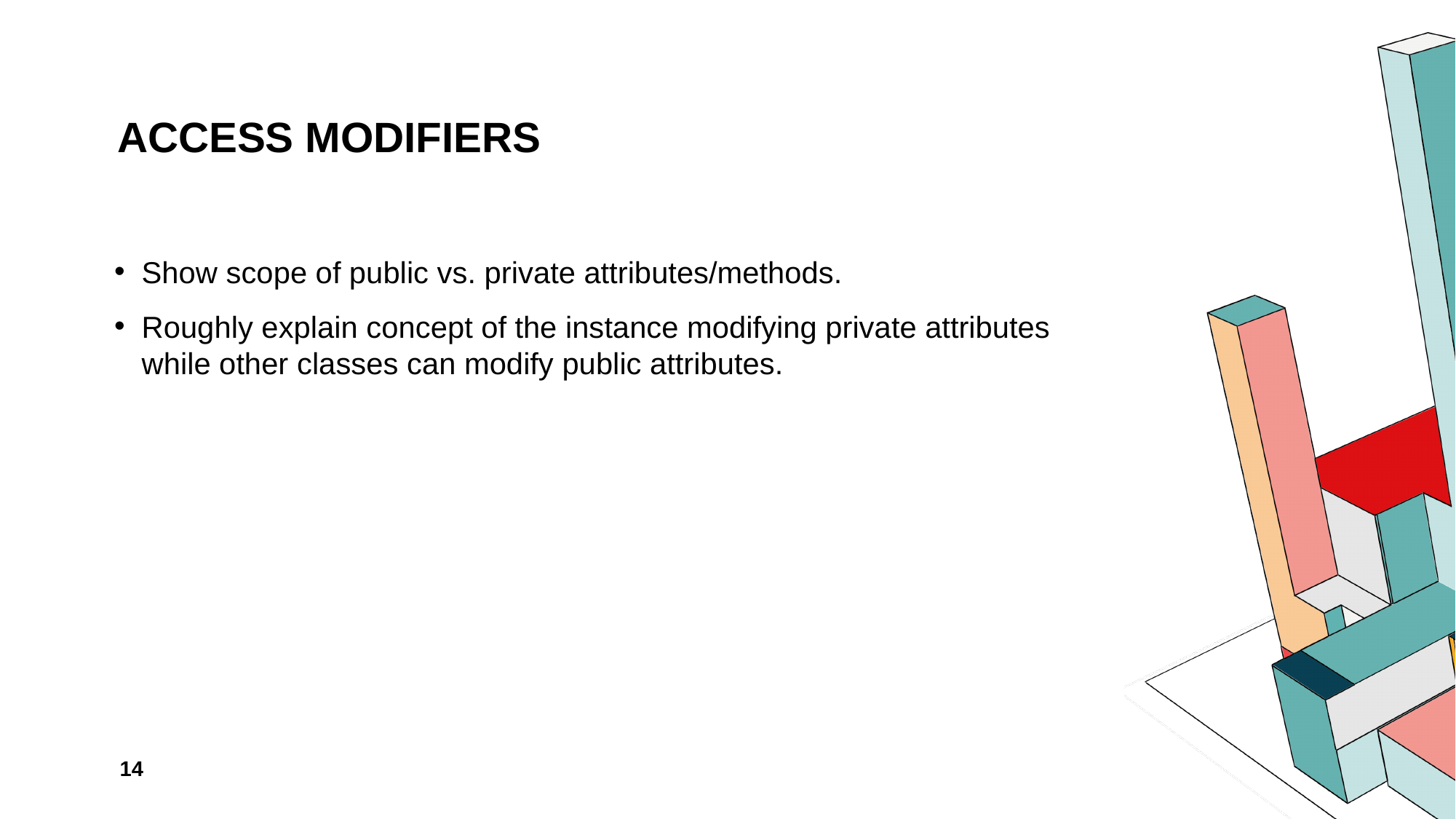

# ACCESS MODIFIERS
Show scope of public vs. private attributes/methods.
Roughly explain concept of the instance modifying private attributes while other classes can modify public attributes.
14